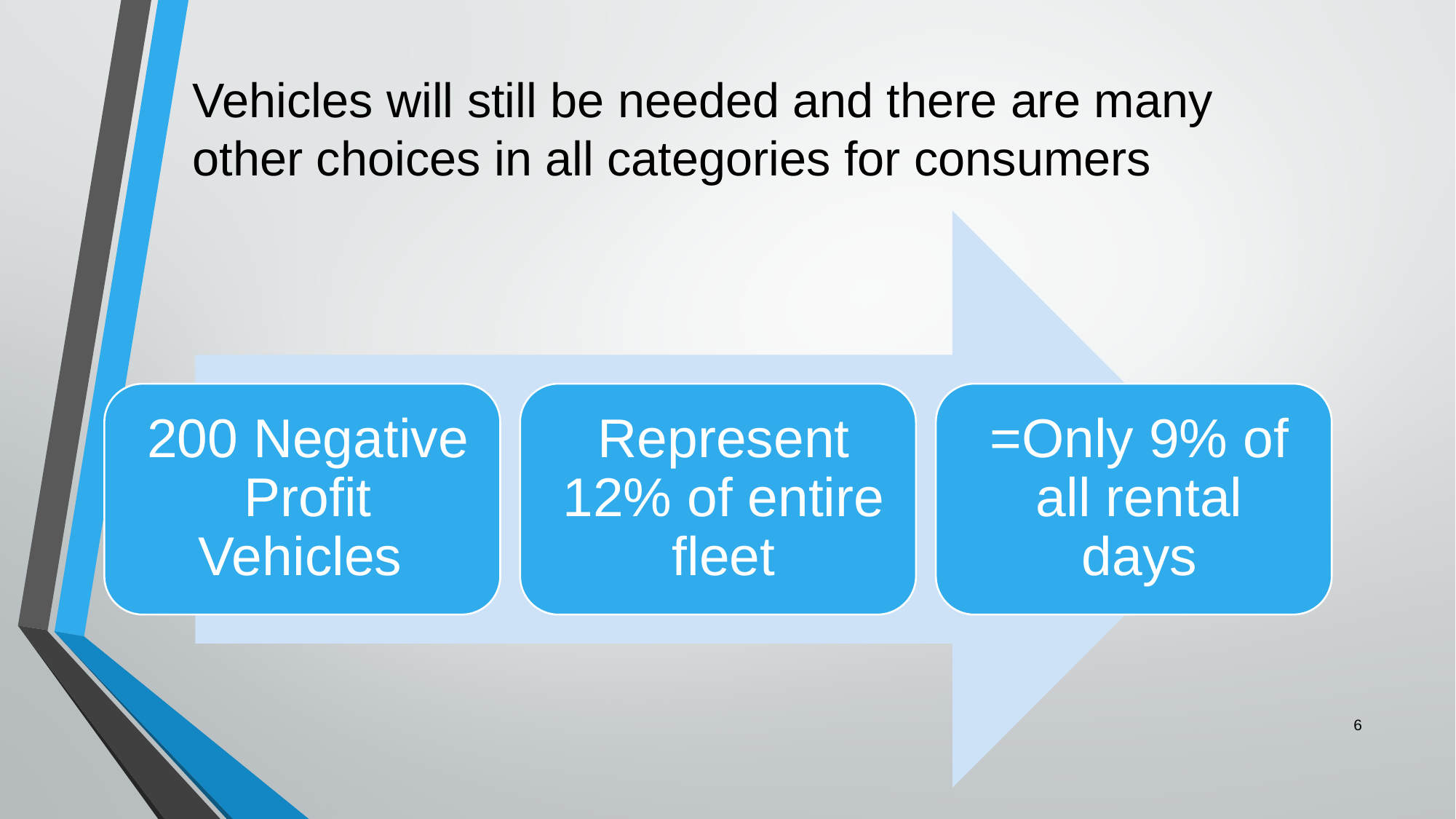

Vehicles will still be needed and there are many other choices in all categories for consumers
200 Negative Profit Vehicles
Represent 12% of entire fleet
=Only 9% of all rental days
6